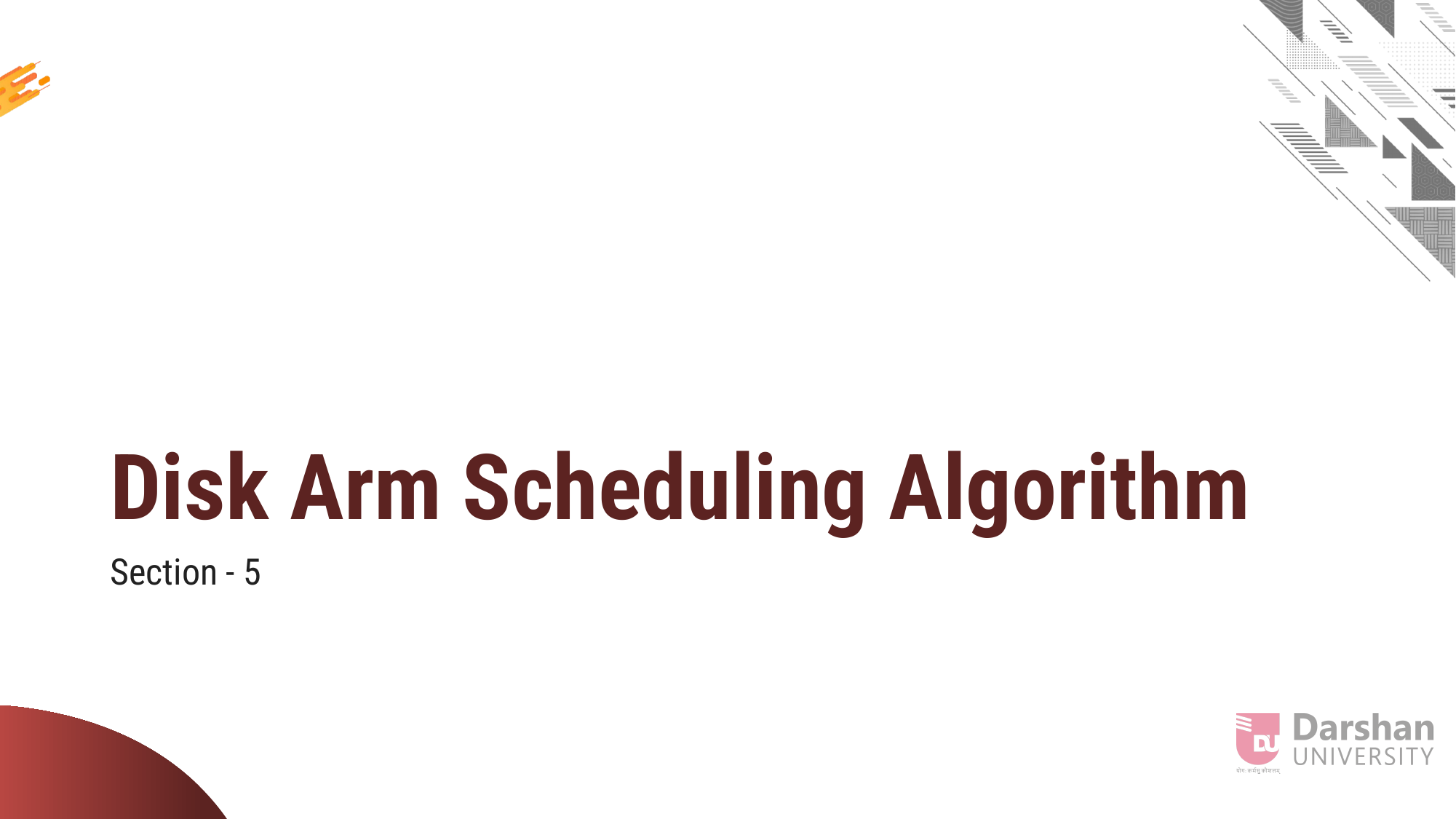

# Disk Arm Scheduling Algorithm
Section - 5